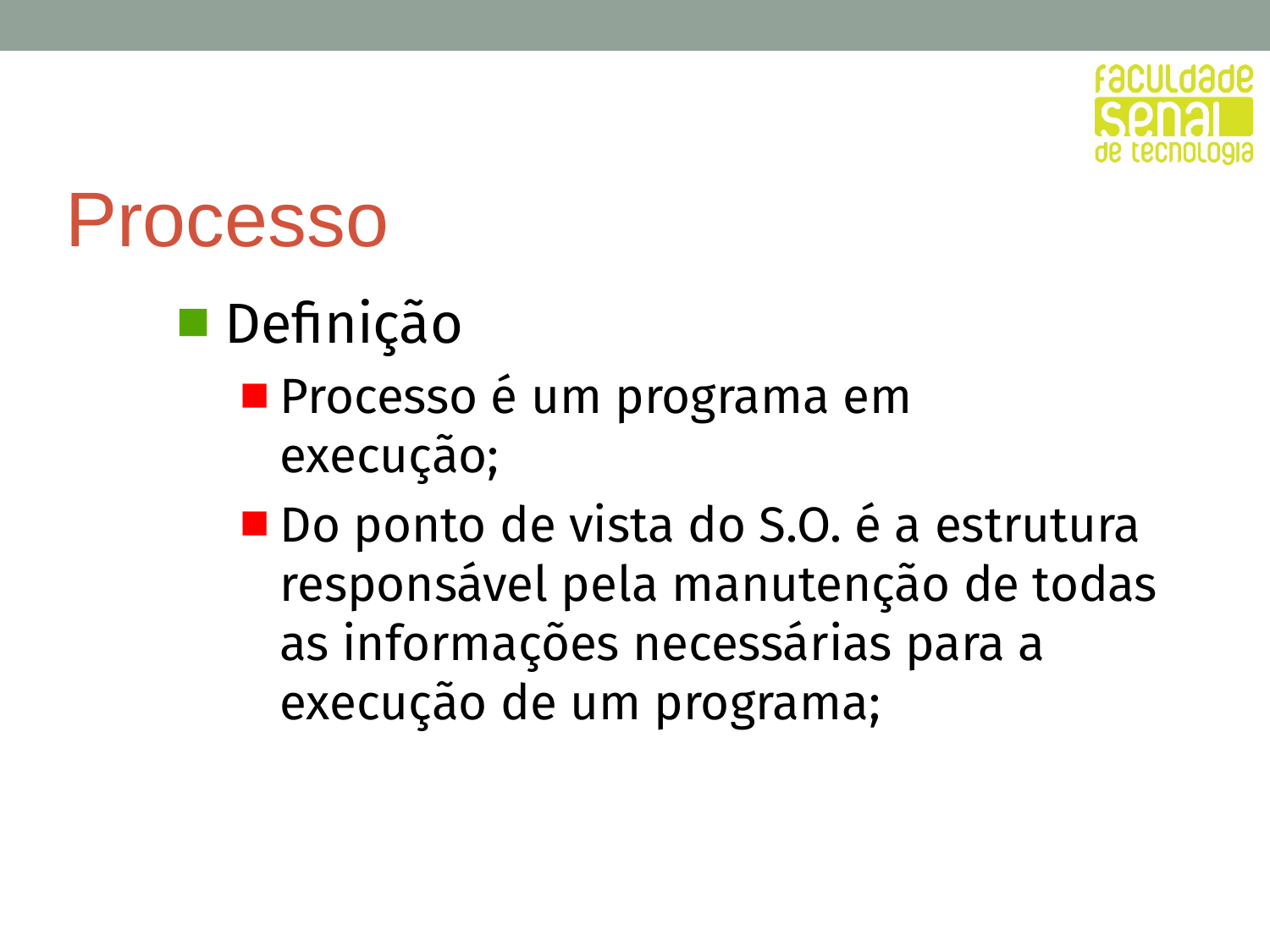

# Processo
Definição
Processo é um programa em execução;
Do ponto de vista do S.O. é a estrutura responsável pela manutenção de todas as informações necessárias para a execução de um programa;